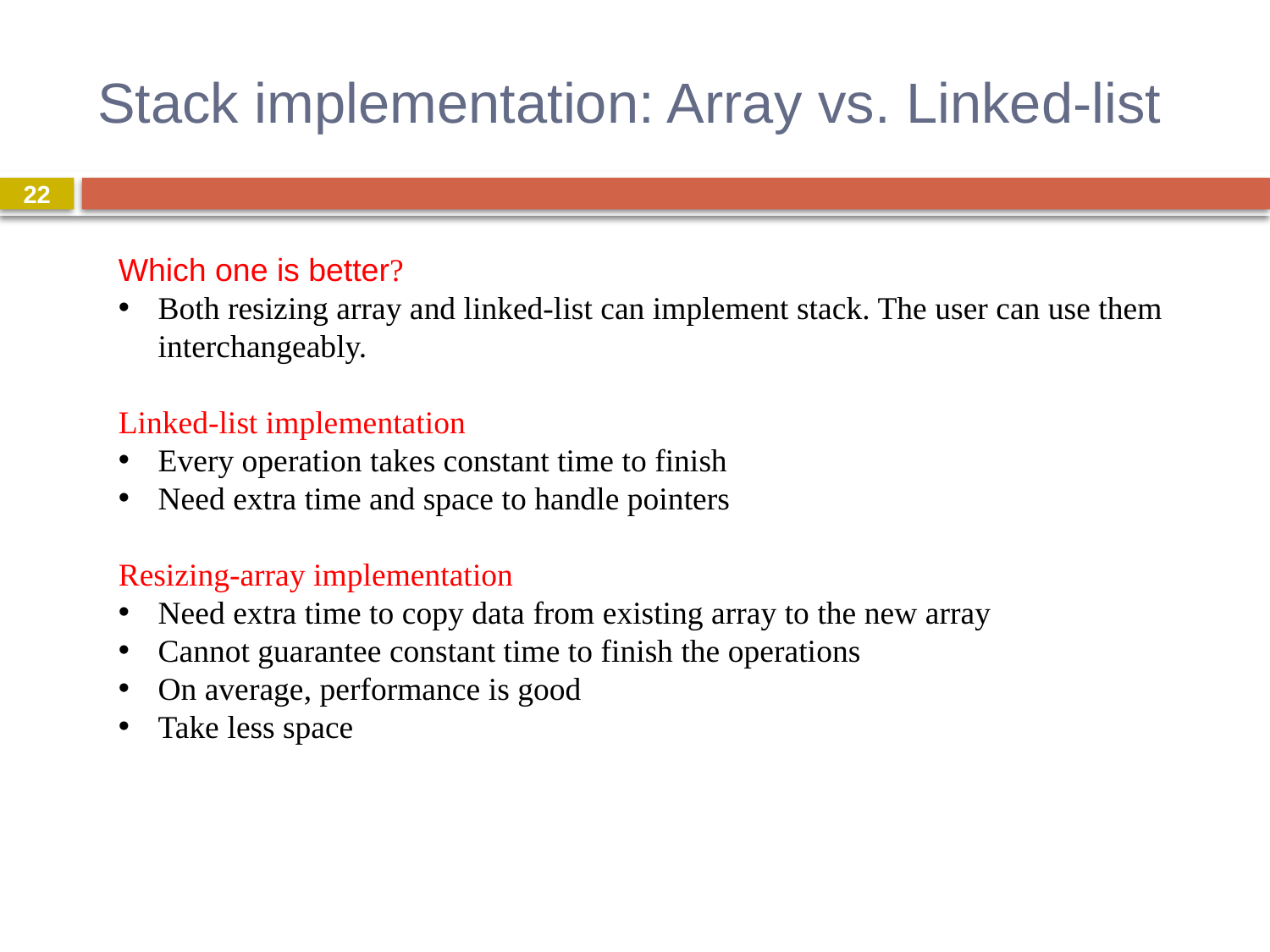

# Stack implementation: Array vs. Linked-list
22
Which one is better?
Both resizing array and linked-list can implement stack. The user can use them interchangeably.

Linked-list implementation
Every operation takes constant time to finish
Need extra time and space to handle pointers

Resizing-array implementation
Need extra time to copy data from existing array to the new array
Cannot guarantee constant time to finish the operations
On average, performance is good
Take less space